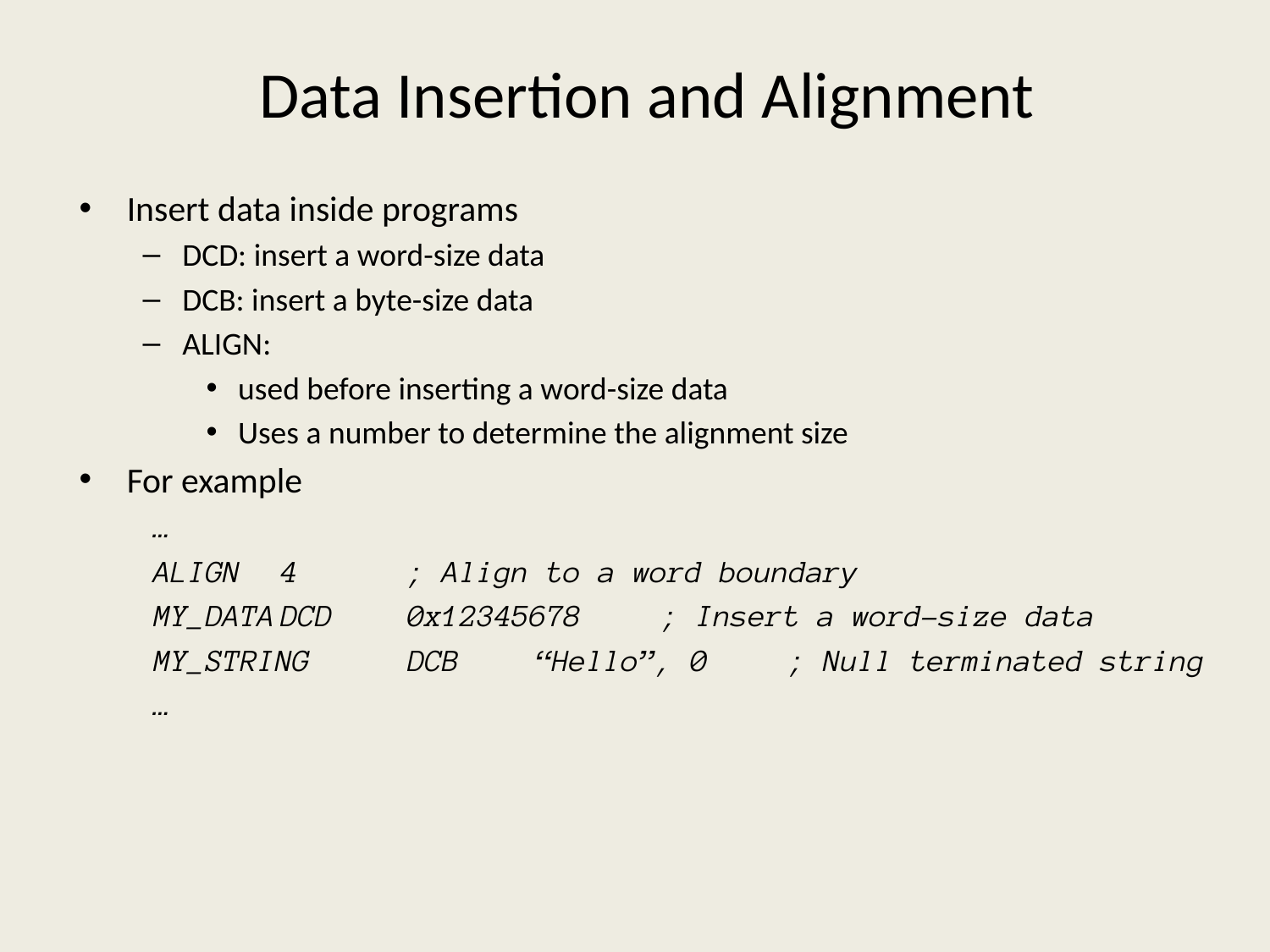

Data Insertion and Alignment
Insert data inside programs
DCD: insert a word-size data
DCB: insert a byte-size data
ALIGN:
used before inserting a word-size data
Uses a number to determine the alignment size
For example
…
ALIGN	4	; Align to a word boundary
MY_DATA	DCD	0x12345678	; Insert a word-size data
MY_STRING	DCB	“Hello”, 0	; Null terminated string
…